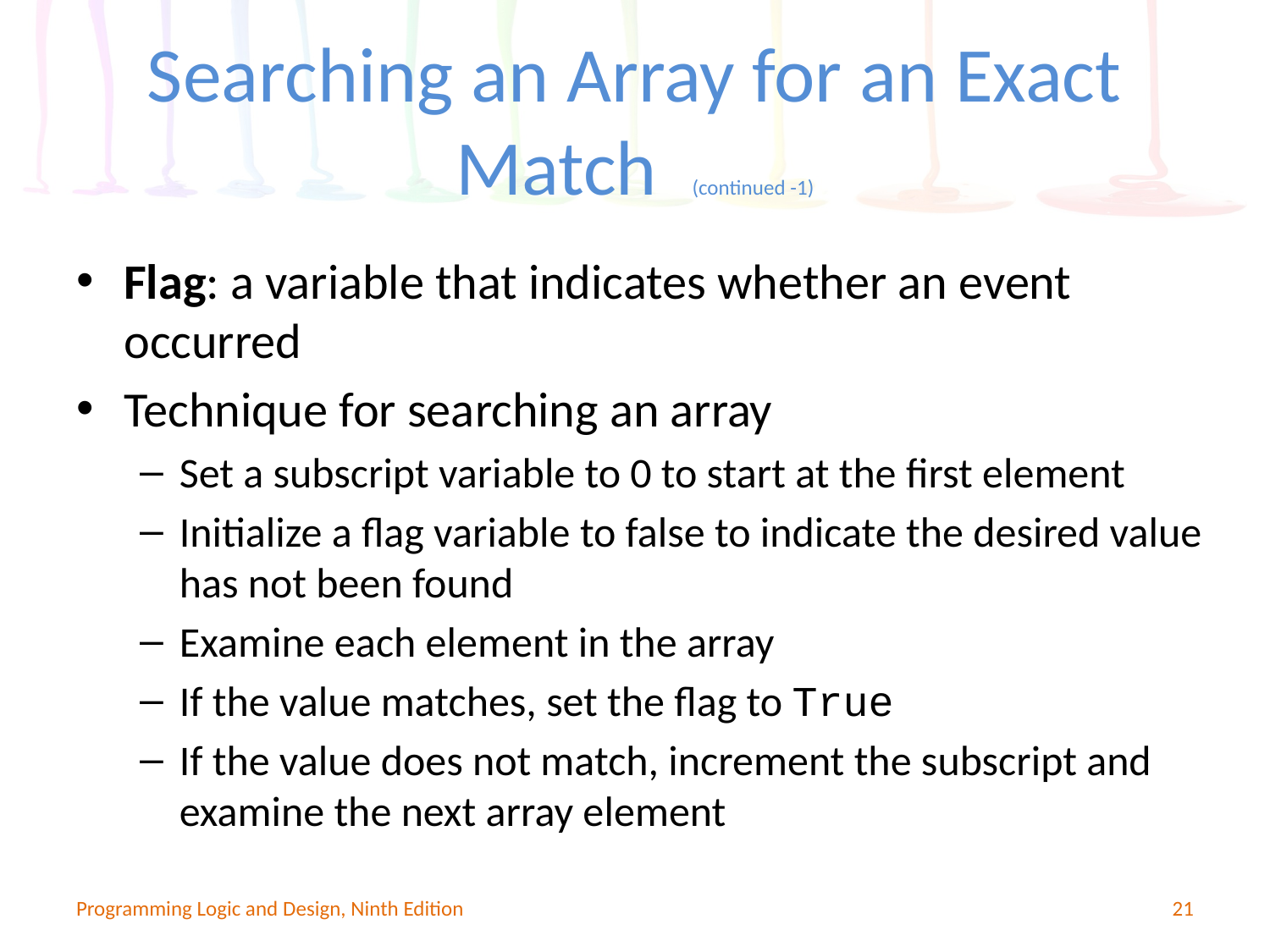

# Searching an Array for an Exact Match  (continued -1)
Flag: a variable that indicates whether an event occurred
Technique for searching an array
Set a subscript variable to 0 to start at the first element
Initialize a flag variable to false to indicate the desired value has not been found
Examine each element in the array
If the value matches, set the flag to True
If the value does not match, increment the subscript and examine the next array element
Programming Logic and Design, Ninth Edition
21